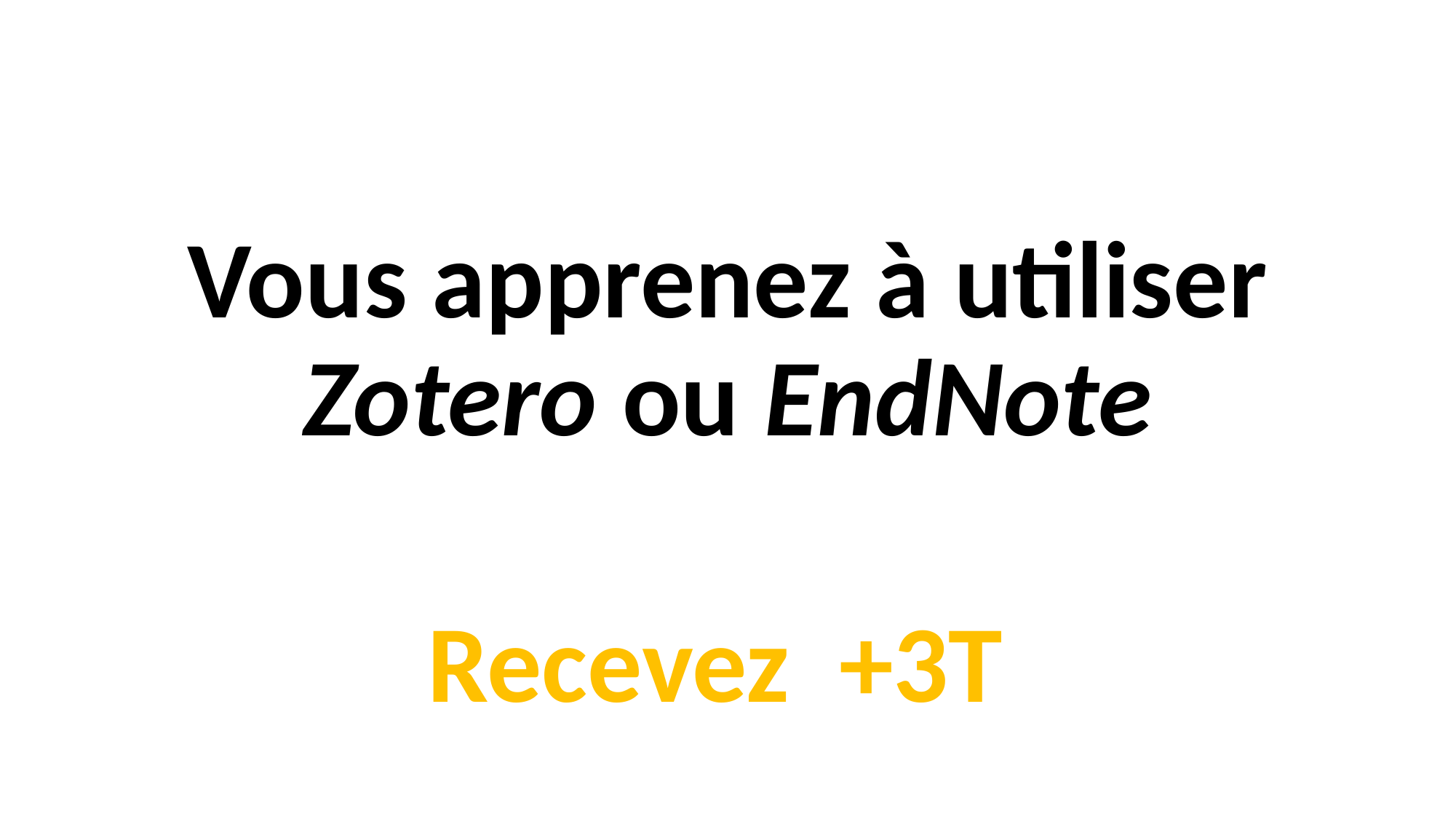

Vous apprenez à utiliser Zotero ou EndNote
Coût 1T
Recevez  +3T